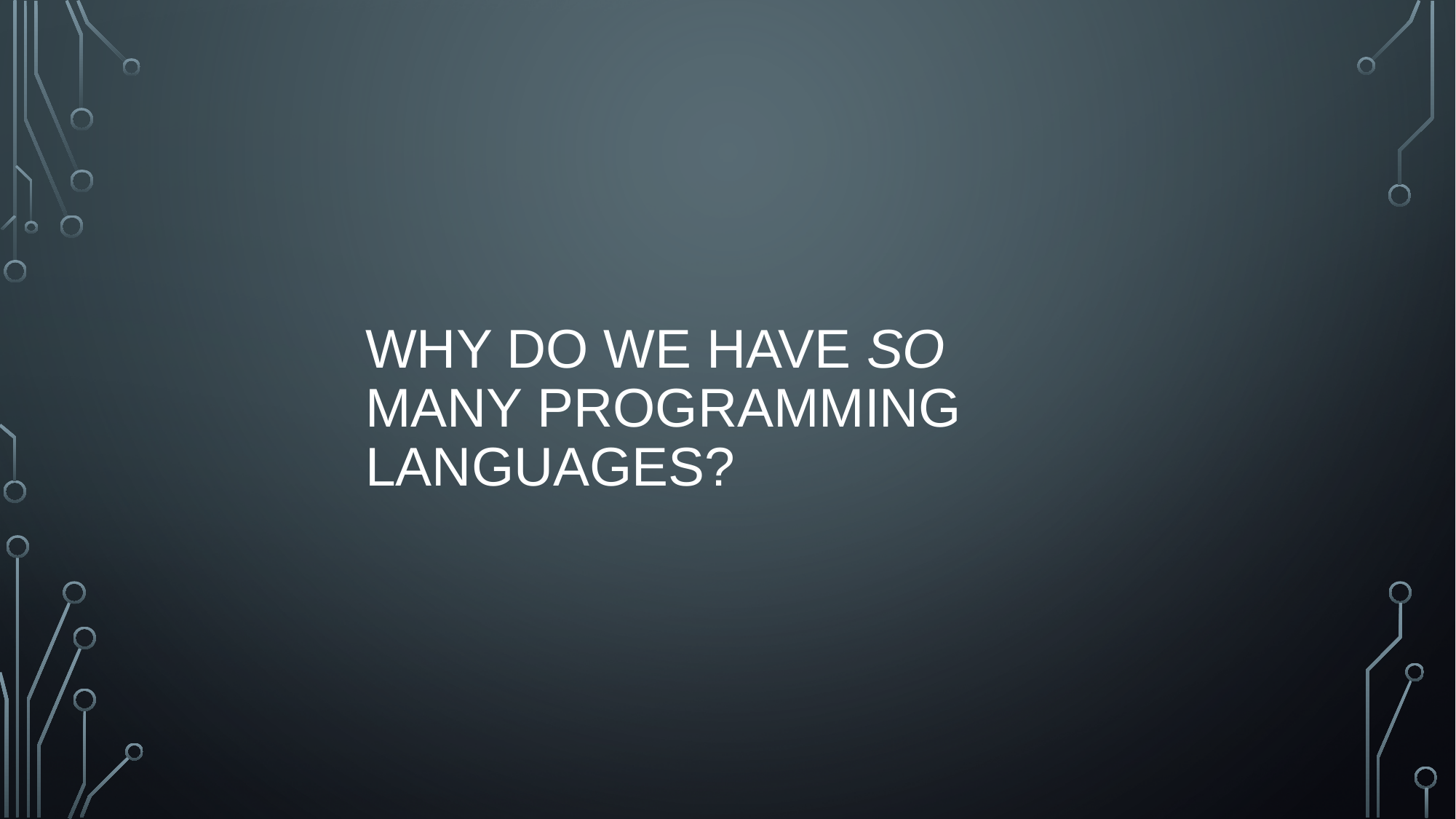

# Why do we have so many programming languages?